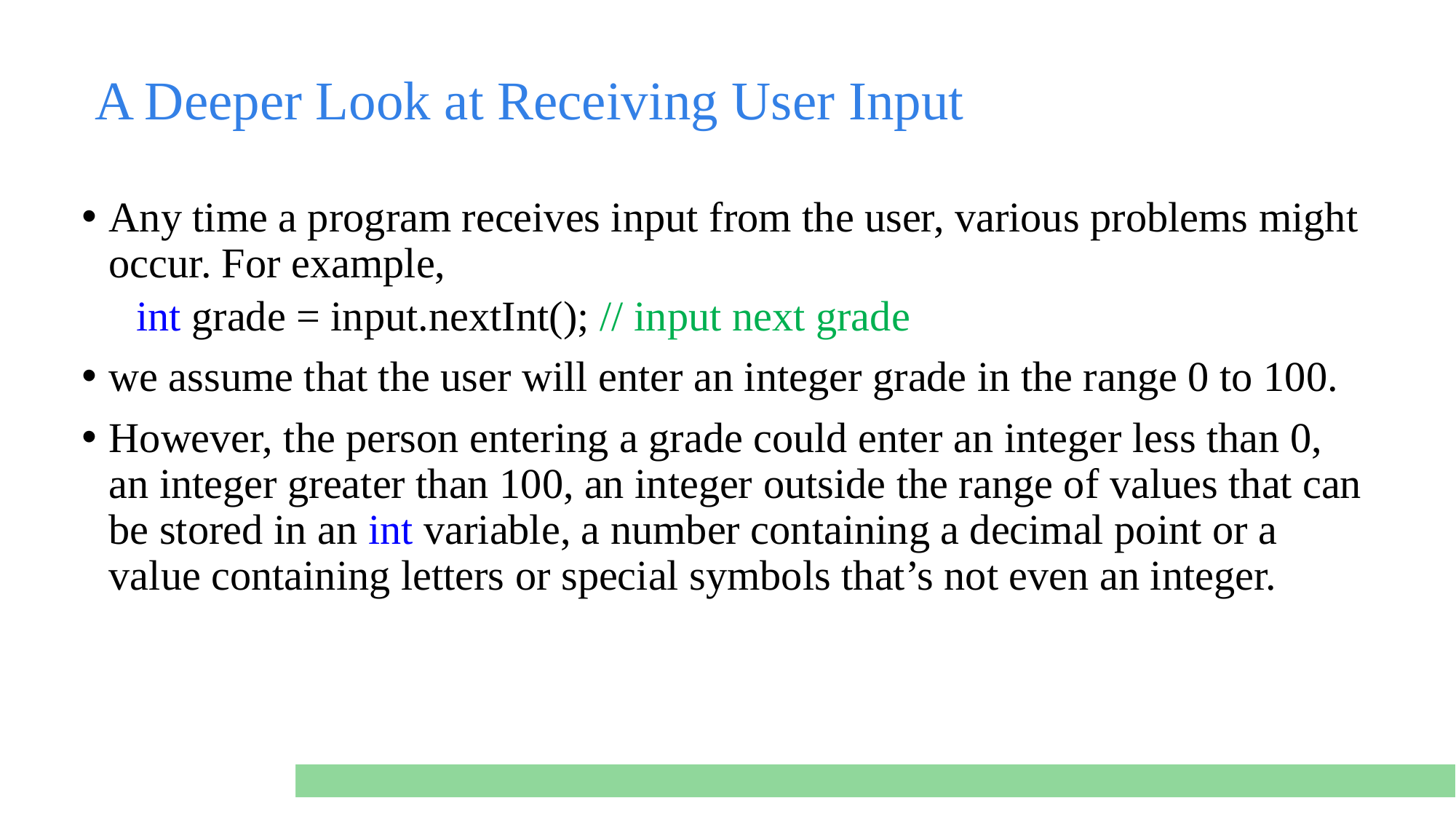

# A Deeper Look at Receiving User Input
Any time a program receives input from the user, various problems might occur. For example,
int grade = input.nextInt(); // input next grade
we assume that the user will enter an integer grade in the range 0 to 100.
However, the person entering a grade could enter an integer less than 0, an integer greater than 100, an integer outside the range of values that can be stored in an int variable, a number containing a decimal point or a value containing letters or special symbols that’s not even an integer.